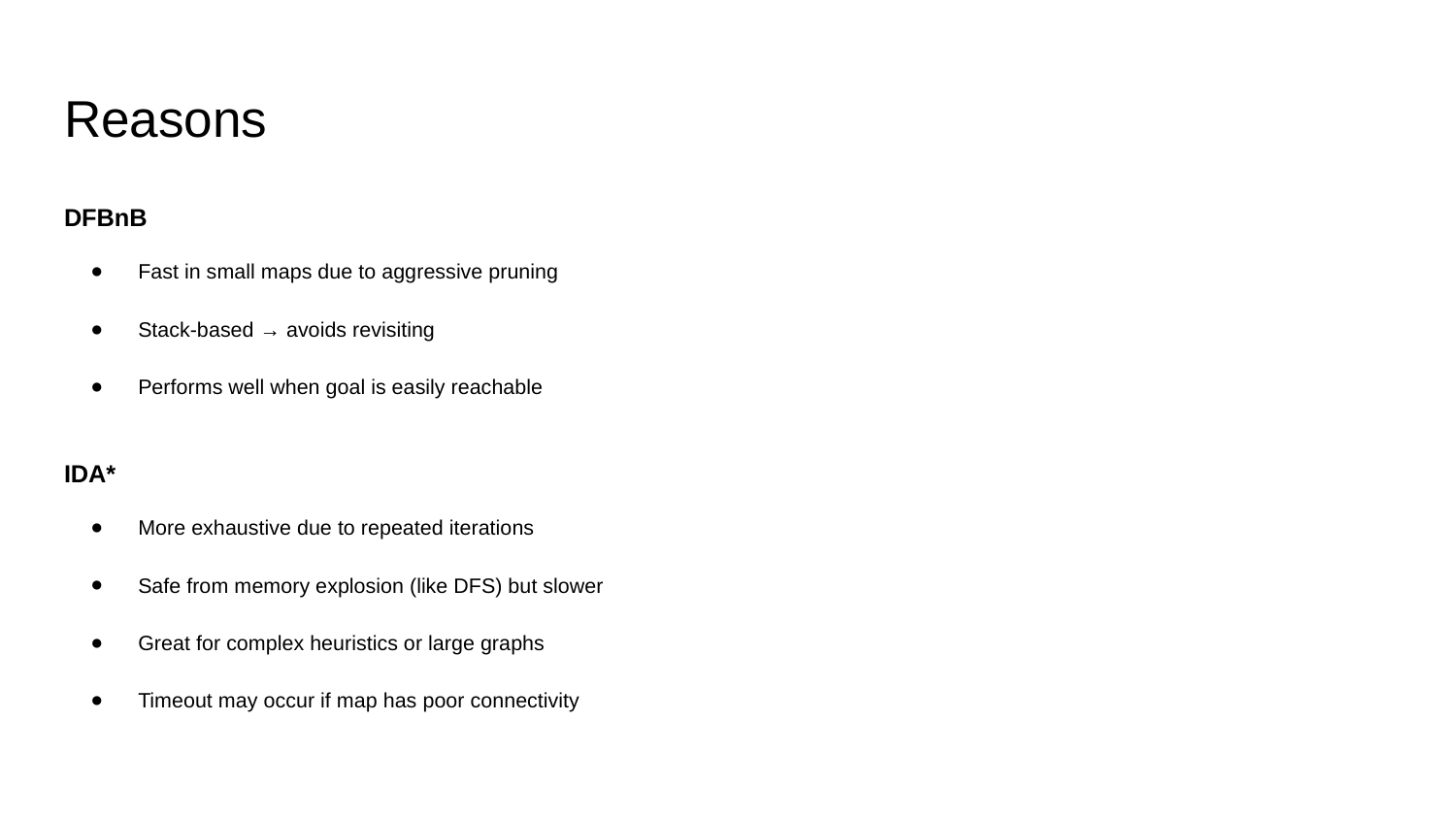

# Reasons
DFBnB
Fast in small maps due to aggressive pruning
Stack-based → avoids revisiting
Performs well when goal is easily reachable
IDA*
More exhaustive due to repeated iterations
Safe from memory explosion (like DFS) but slower
Great for complex heuristics or large graphs
Timeout may occur if map has poor connectivity